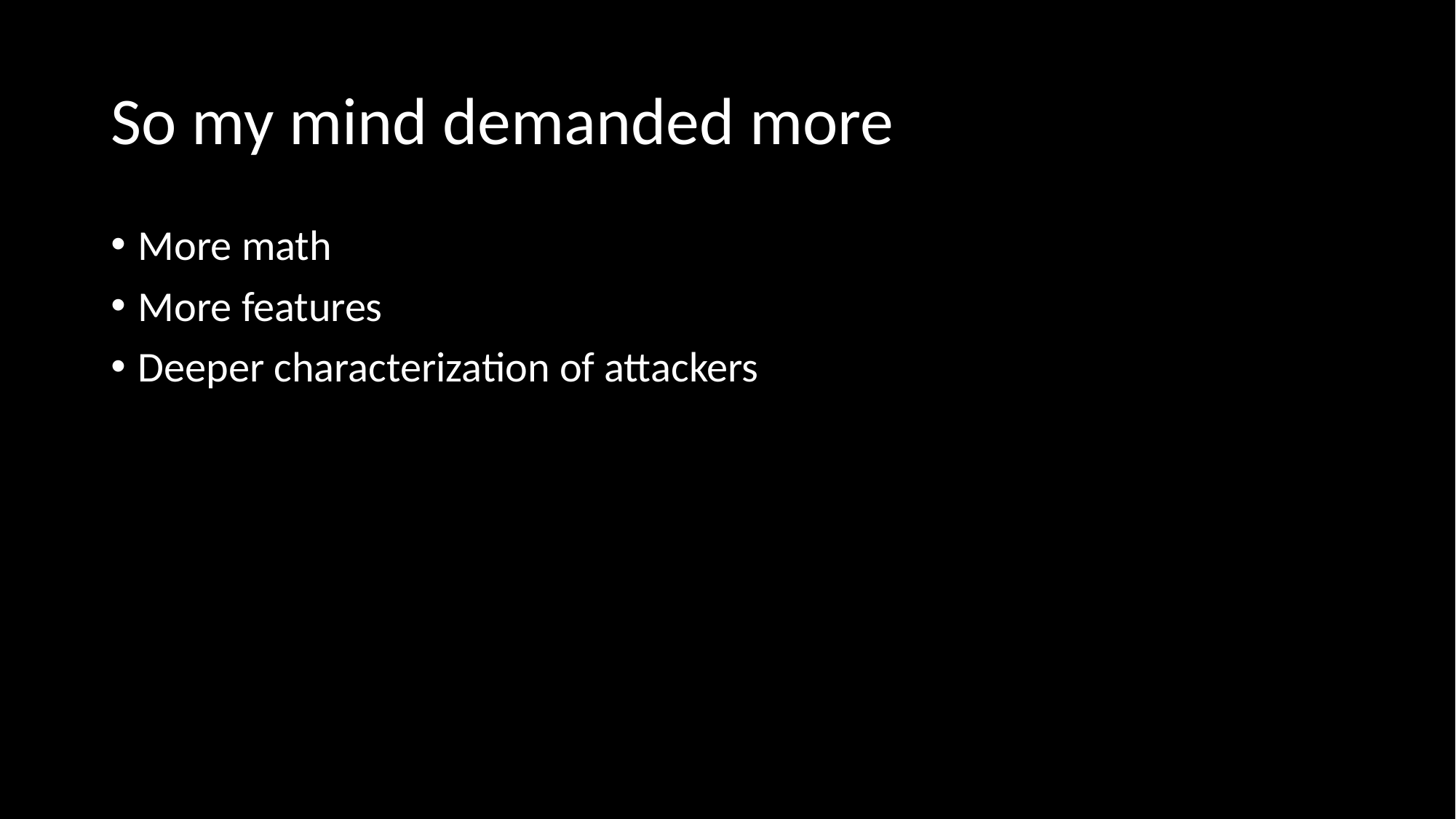

# So my mind demanded more
More math
More features
Deeper characterization of attackers